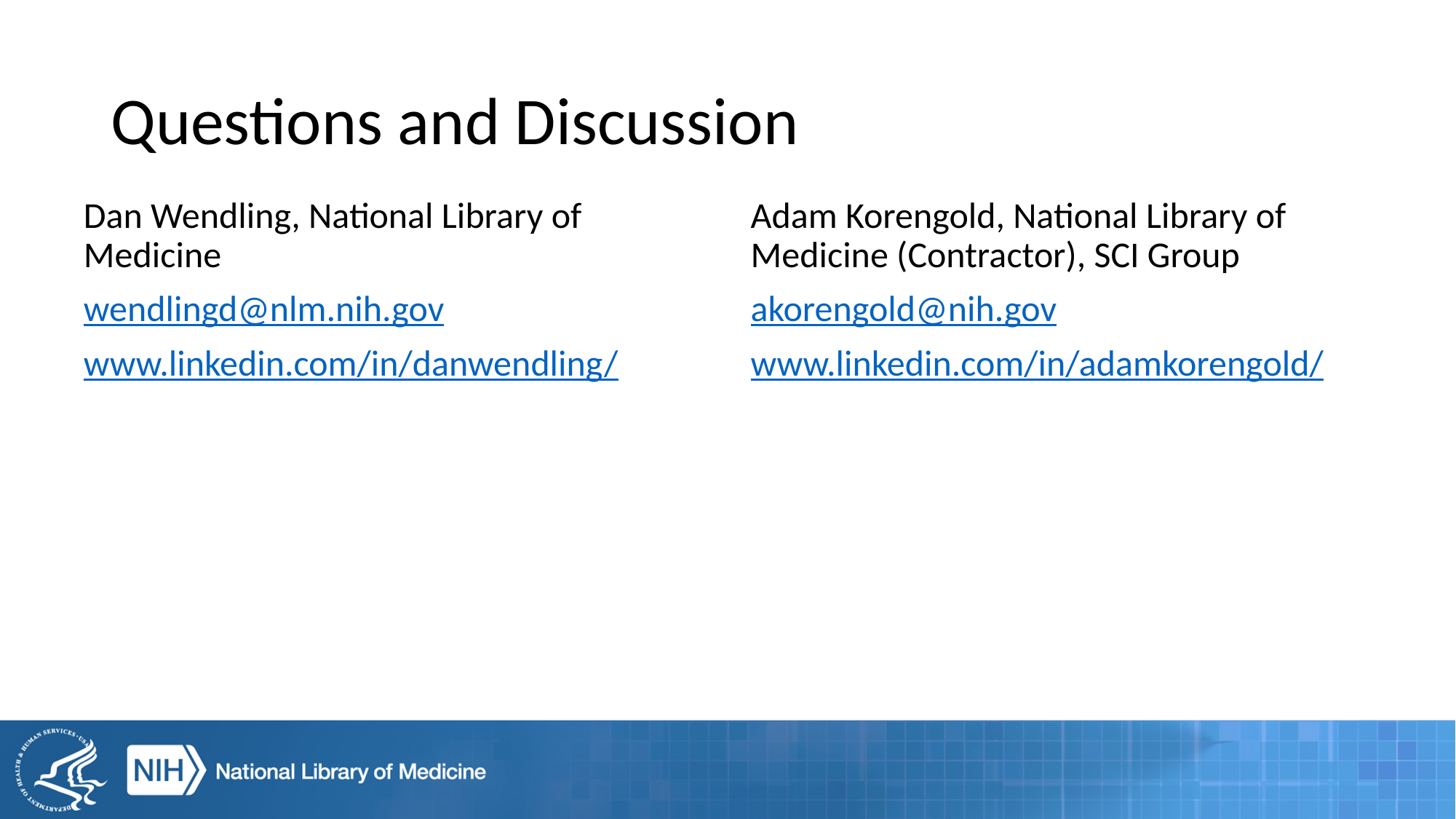

# Questions and Discussion
Dan Wendling, National Library of Medicine
wendlingd@nlm.nih.gov
www.linkedin.com/in/danwendling/

Adam Korengold, National Library of Medicine (Contractor), SCI Group
akorengold@nih.gov
www.linkedin.com/in/adamkorengold/